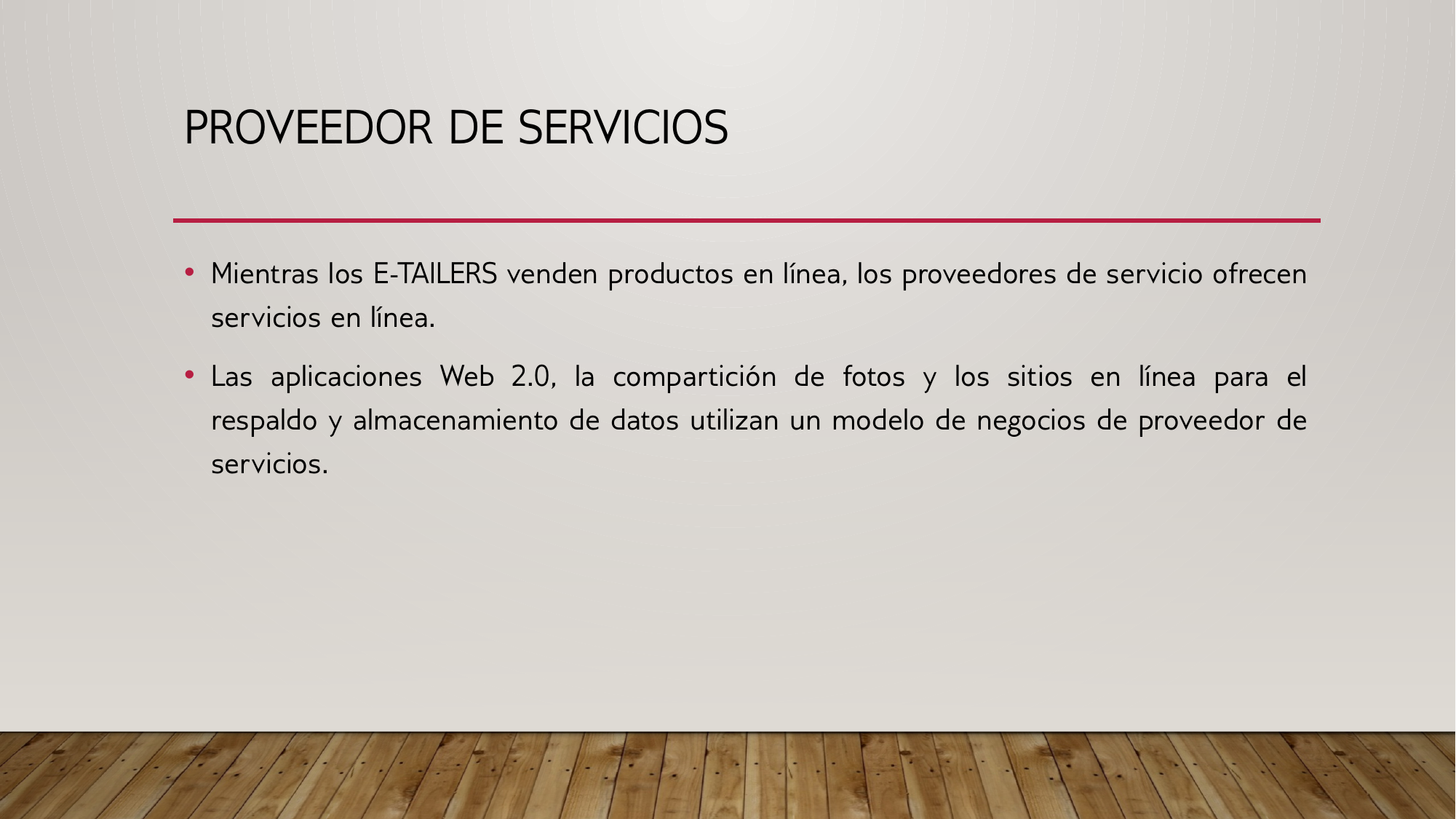

# PROVEEDOR DE SERVICIOS
Mientras los E-TAILERS venden productos en línea, los proveedores de servicio ofrecen servicios en línea.
Las aplicaciones Web 2.0, la compartición de fotos y los sitios en línea para el respaldo y almacenamiento de datos utilizan un modelo de negocios de proveedor de servicios.